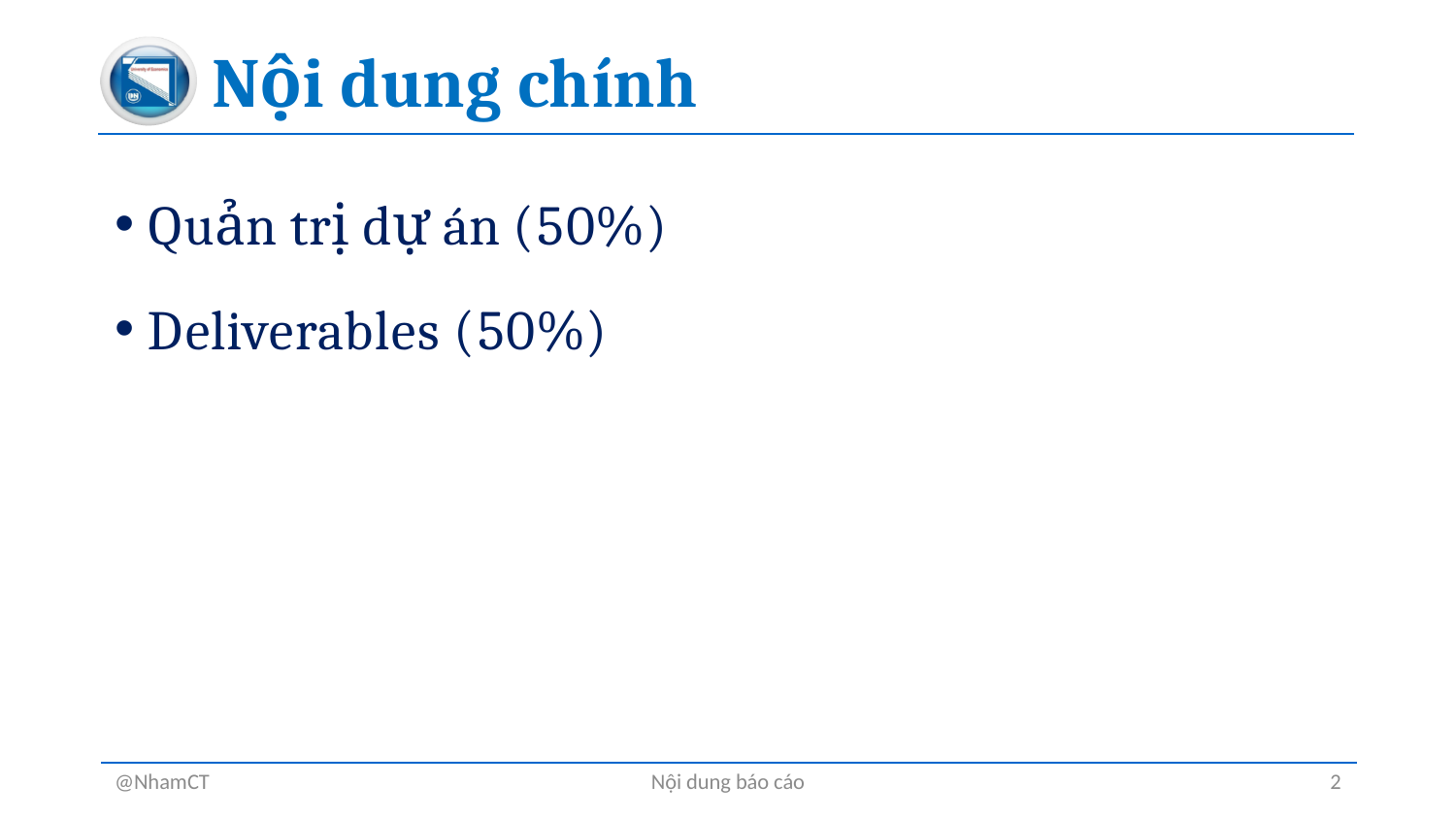

# Nội dung chính
Quản trị dự án (50%)
Deliverables (50%)
@NhamCT
Nội dung báo cáo
2